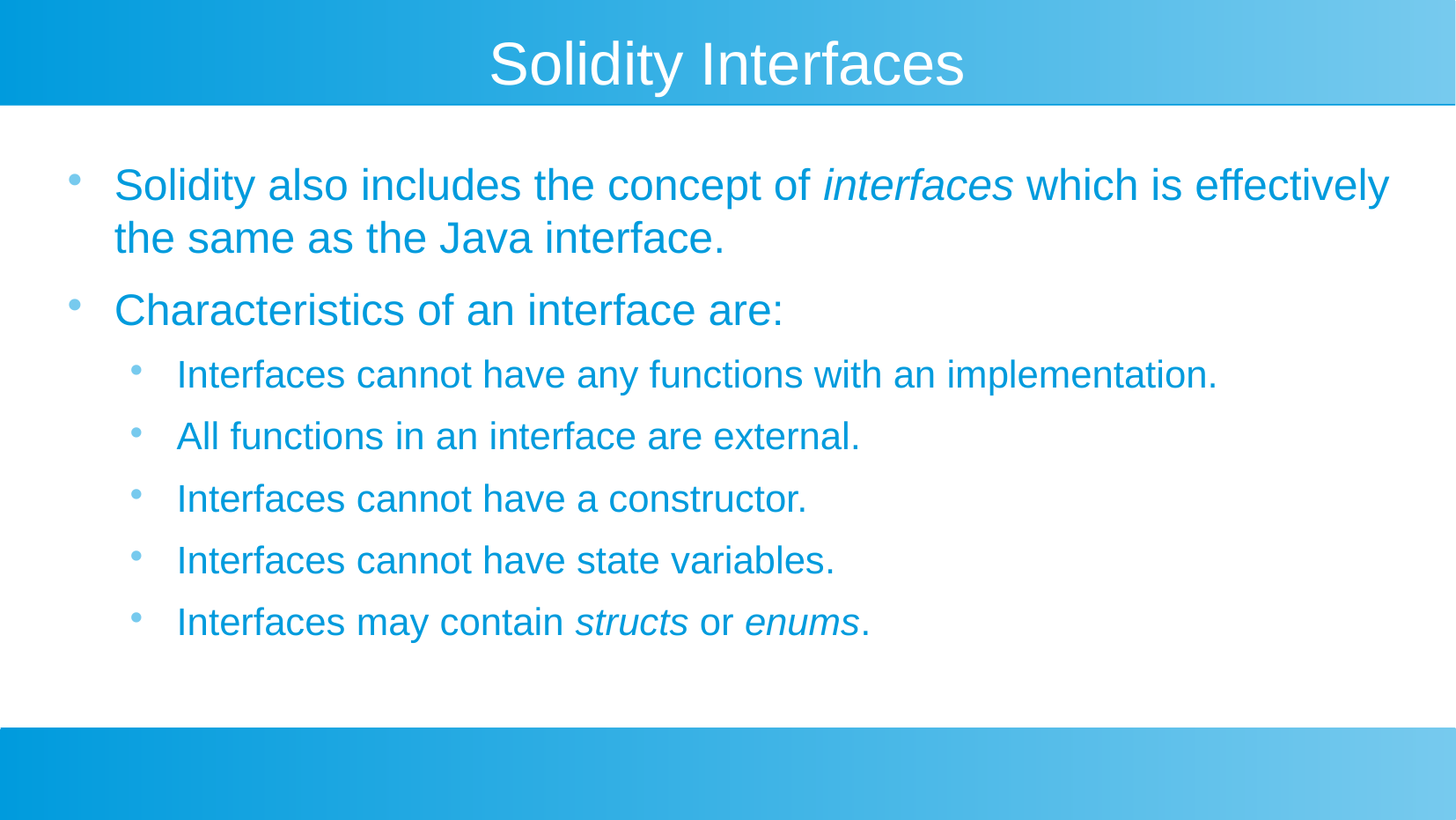

Solidity Interfaces
Solidity also includes the concept of interfaces which is effectively the same as the Java interface.
Characteristics of an interface are:
Interfaces cannot have any functions with an implementation.
All functions in an interface are external.
Interfaces cannot have a constructor.
Interfaces cannot have state variables.
Interfaces may contain structs or enums.